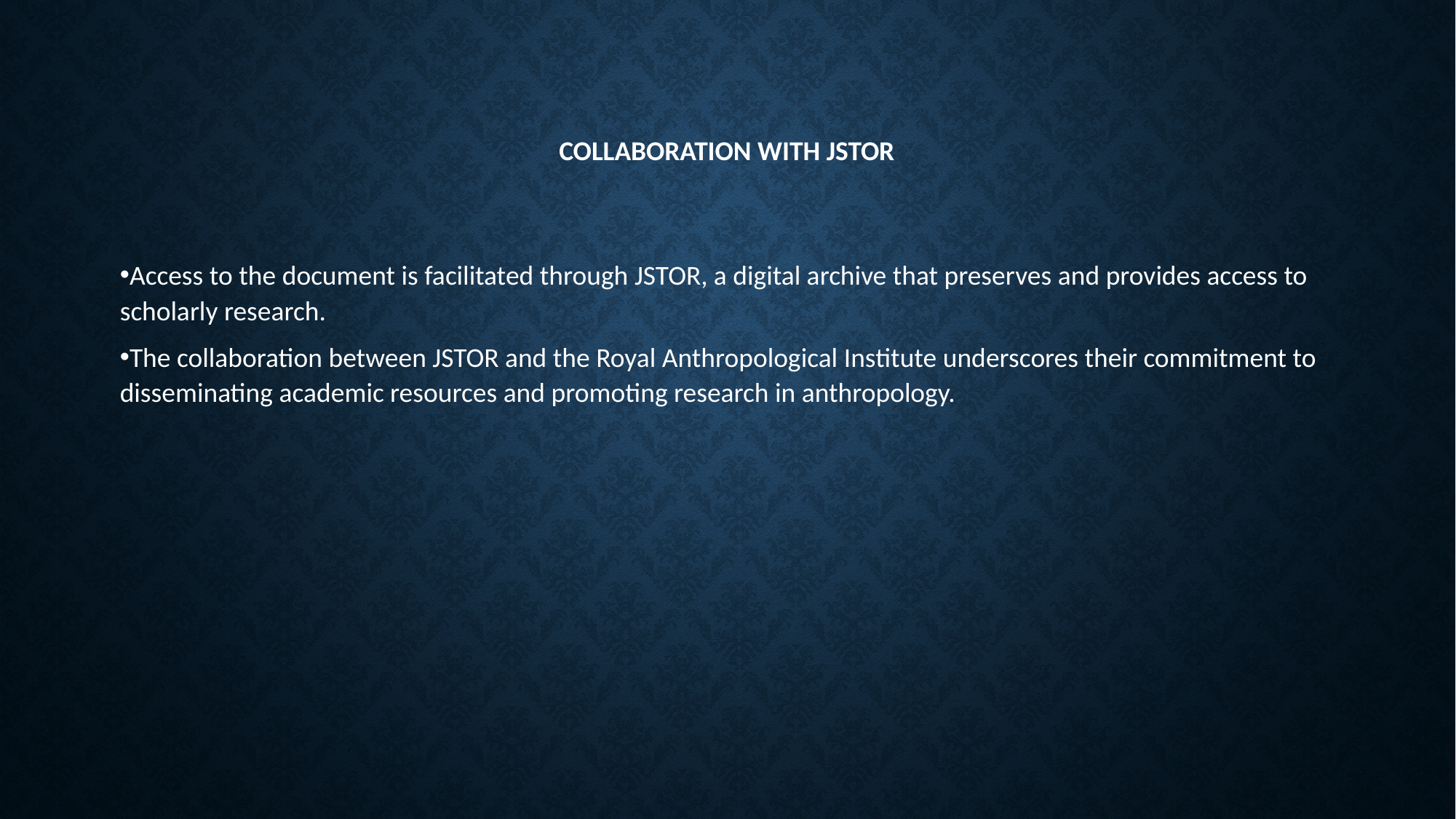

# Collaboration with JSTOR
Access to the document is facilitated through JSTOR, a digital archive that preserves and provides access to scholarly research.
The collaboration between JSTOR and the Royal Anthropological Institute underscores their commitment to disseminating academic resources and promoting research in anthropology.